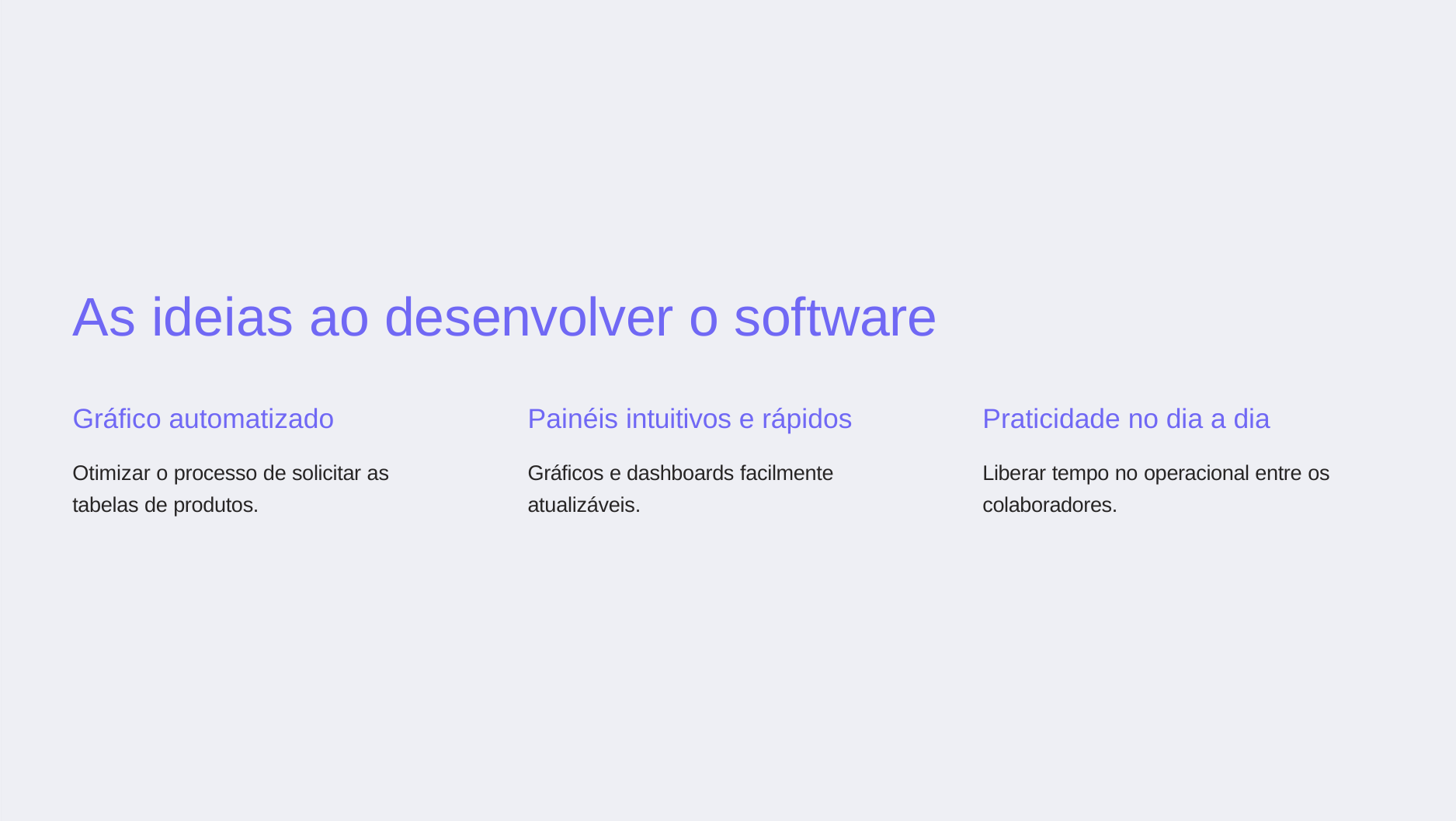

As ideias ao desenvolver o software
Gráfico automatizado
Painéis intuitivos e rápidos
Praticidade no dia a dia
Otimizar o processo de solicitar as
tabelas de produtos.
Gráficos e dashboards facilmente
atualizáveis.
Liberar tempo no operacional entre os
colaboradores.